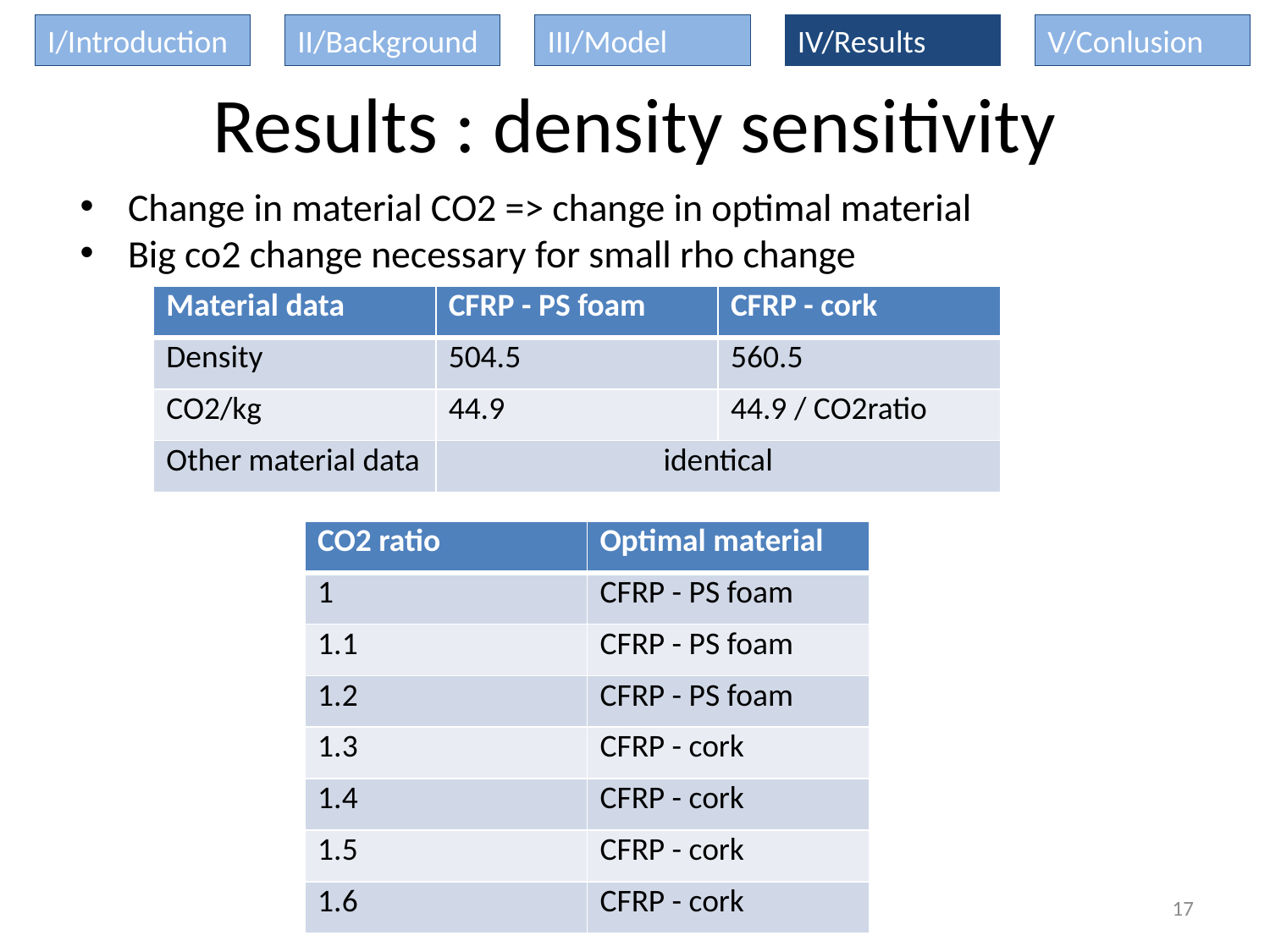

I/Introduction
II/Background
III/Model
IV/Results
V/Conlusion
Results : density sensitivity
Change in material CO2 => change in optimal material
Big co2 change necessary for small rho change

| Material data | CFRP - PS foam | CFRP - cork |
| --- | --- | --- |
| Density | 504.5 | 560.5 |
| CO2/kg | 44.9 | 44.9 / CO2ratio |
| Other material data | identical |  |
| CO2 ratio | Optimal material |
| --- | --- |
| 1 | CFRP - PS foam |
| 1.1 | CFRP - PS foam |
| 1.2 | CFRP - PS foam |
| 1.3 | CFRP - cork |
| 1.4 | CFRP - cork |
| 1.5 | CFRP - cork |
| 1.6 | CFRP - cork |
17
17